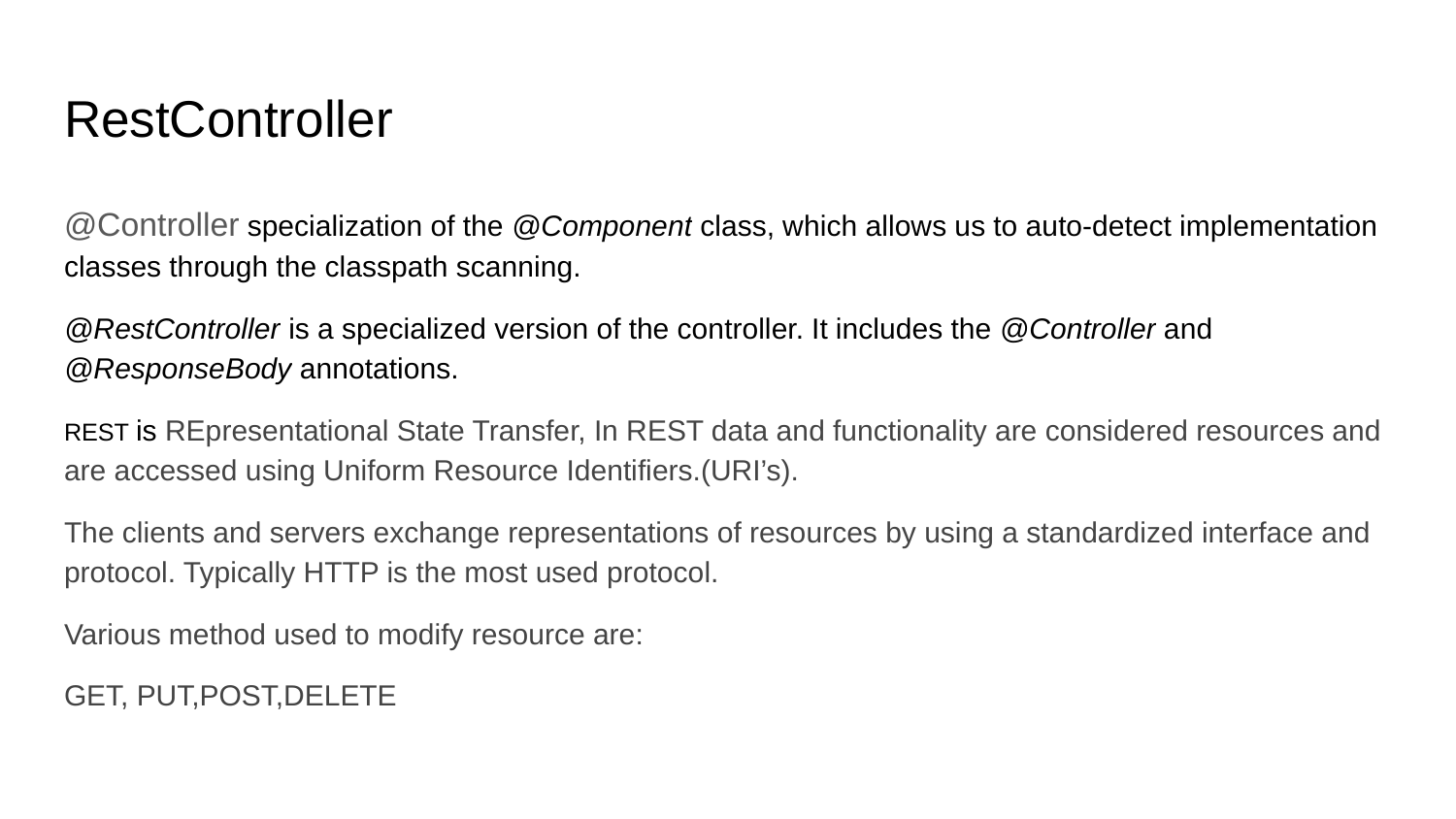

# RestController
@Controller specialization of the @Component class, which allows us to auto-detect implementation classes through the classpath scanning.
@RestController is a specialized version of the controller. It includes the @Controller and @ResponseBody annotations.
REST is REpresentational State Transfer, In REST data and functionality are considered resources and are accessed using Uniform Resource Identifiers.(URI’s).
The clients and servers exchange representations of resources by using a standardized interface and protocol. Typically HTTP is the most used protocol.
Various method used to modify resource are:
GET, PUT,POST,DELETE